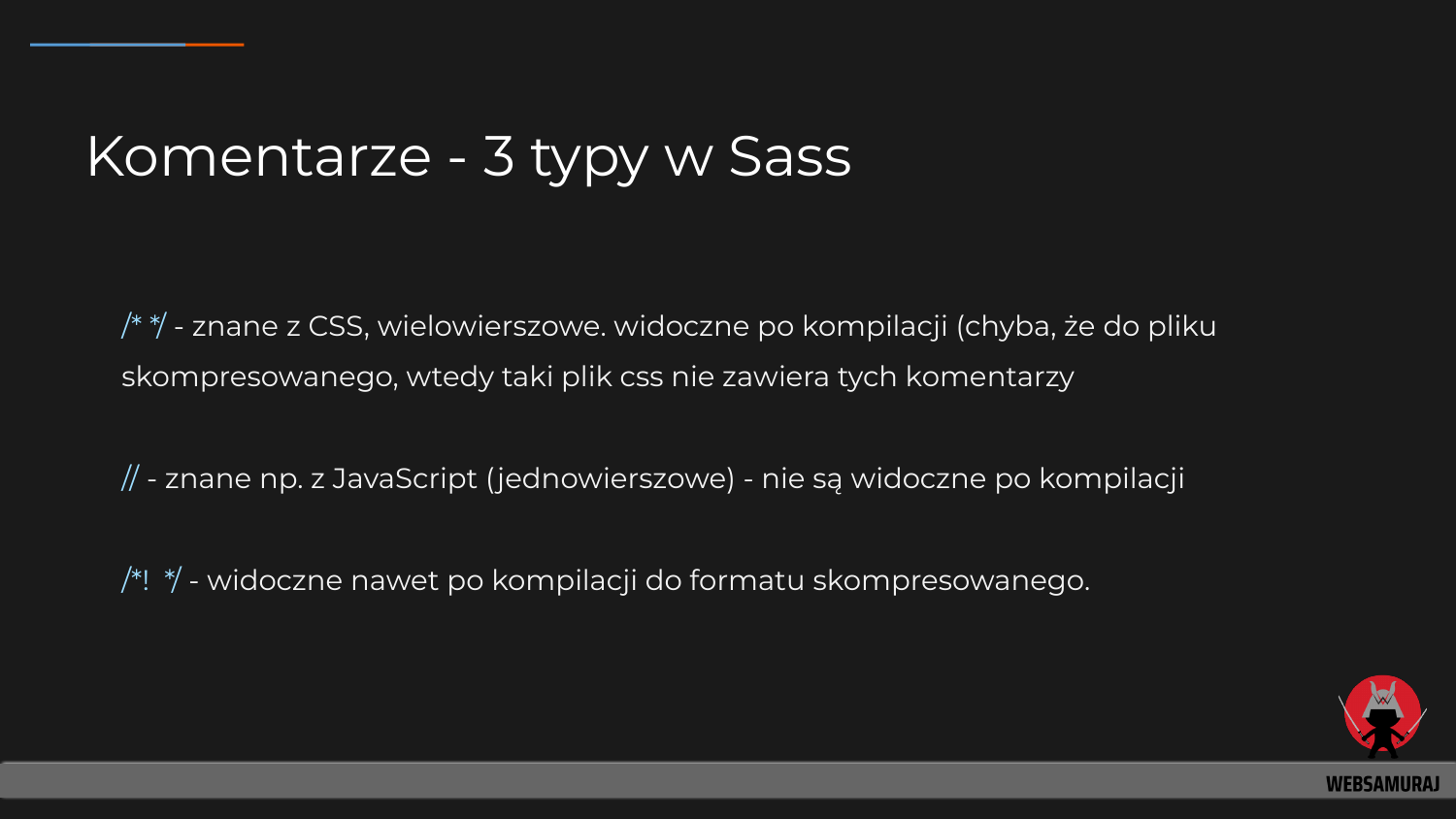

# Komentarze - 3 typy w Sass

/* */ - znane z CSS, wielowierszowe. widoczne po kompilacji (chyba, że do pliku skompresowanego, wtedy taki plik css nie zawiera tych komentarzy

// - znane np. z JavaScript (jednowierszowe) - nie są widoczne po kompilacji

/*!  */ - widoczne nawet po kompilacji do formatu skompresowanego.